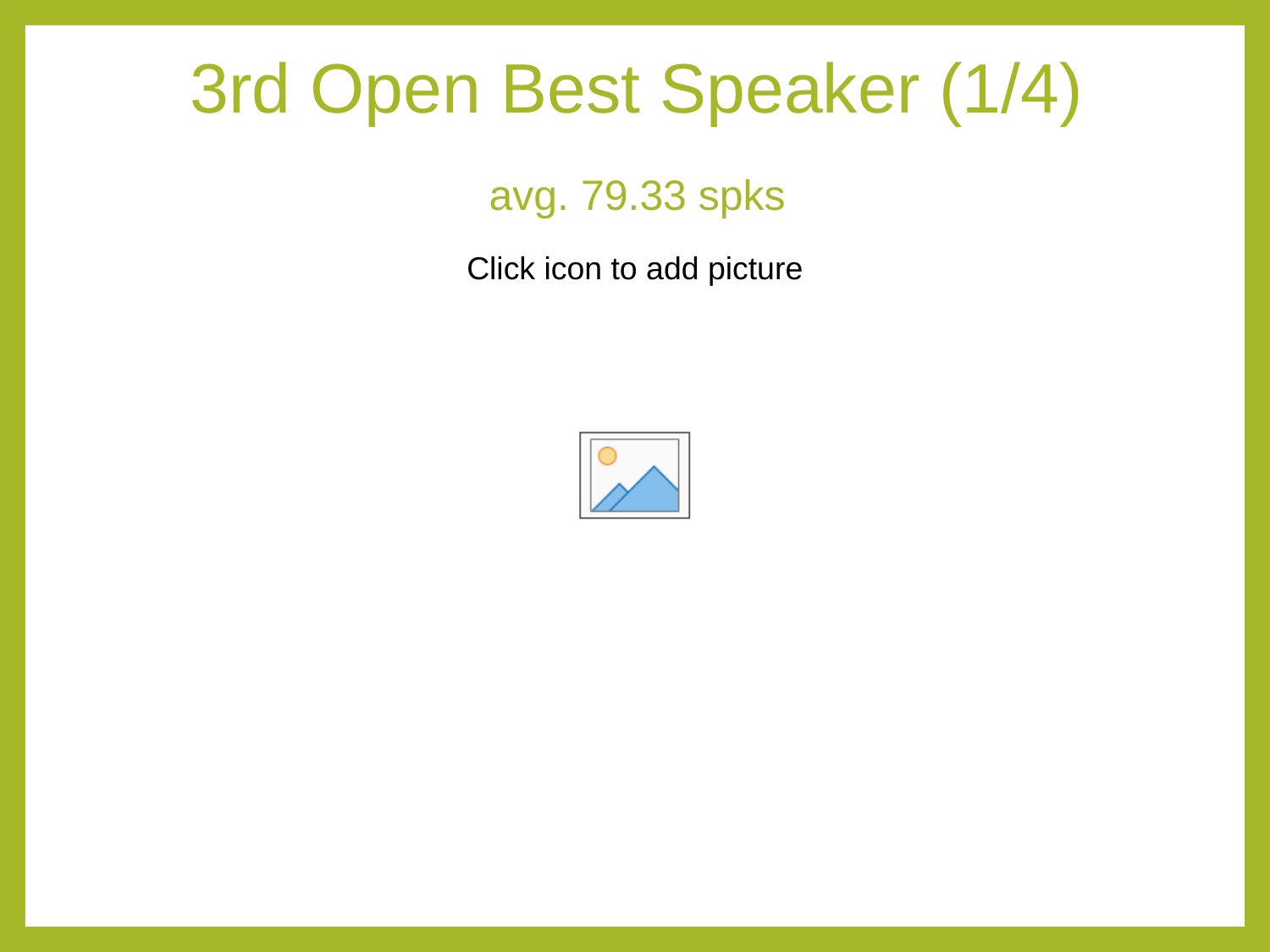

3rd Open Best Speaker (1/4)
avg. 79.33 spks